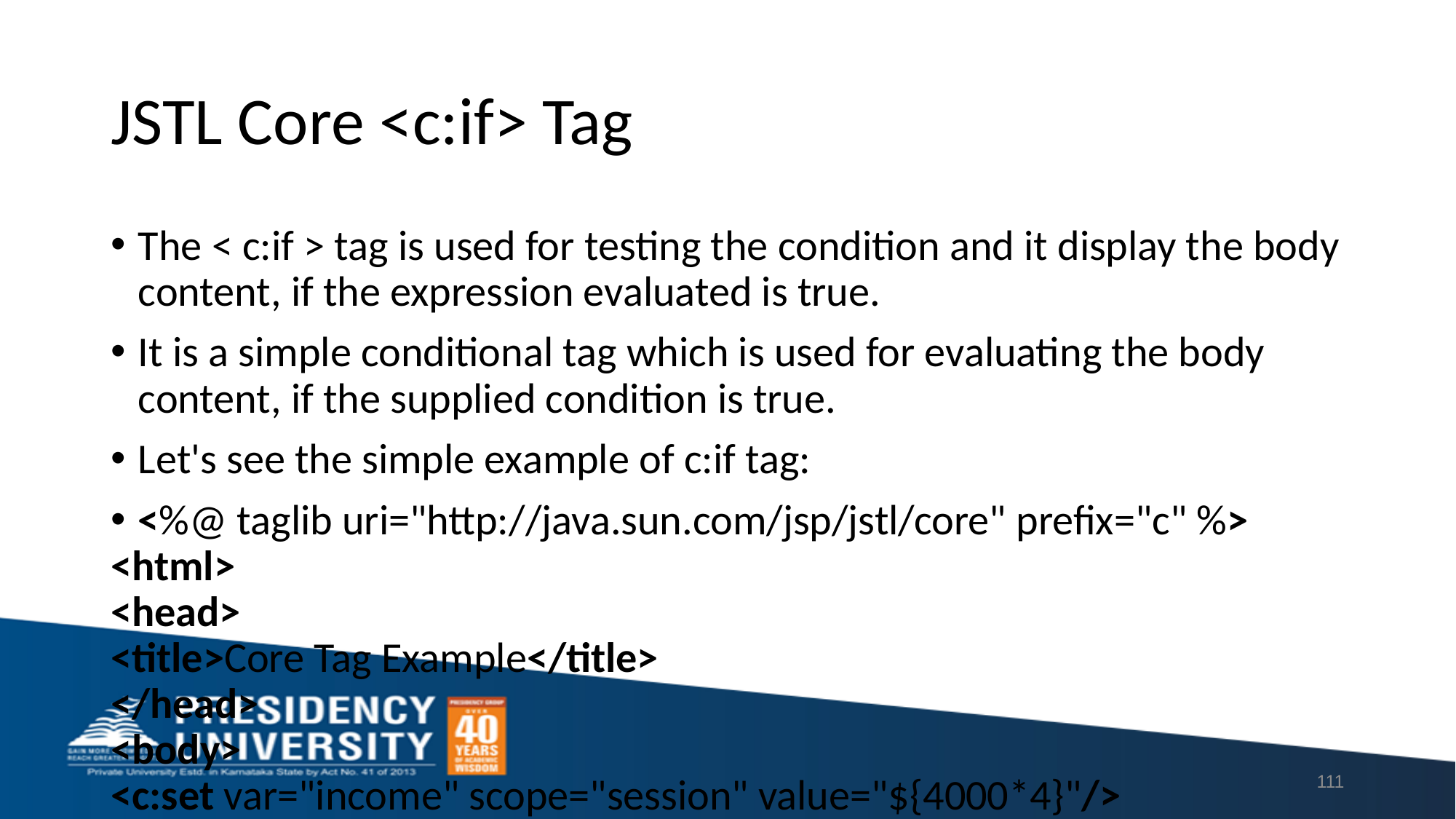

# JSTL Core <c:if> Tag
The < c:if > tag is used for testing the condition and it display the body content, if the expression evaluated is true.
It is a simple conditional tag which is used for evaluating the body content, if the supplied condition is true.
Let's see the simple example of c:if tag:
<%@ taglib uri="http://java.sun.com/jsp/jstl/core" prefix="c" %>
<html>
<head>
<title>Core Tag Example</title>
</head>
<body>
<c:set var="income" scope="session" value="${4000*4}"/>
<c:if test="${income > 8000}">
   <p>My income is: <c:out value="${income}"/><p>
</c:if>
</body>
</html>

111